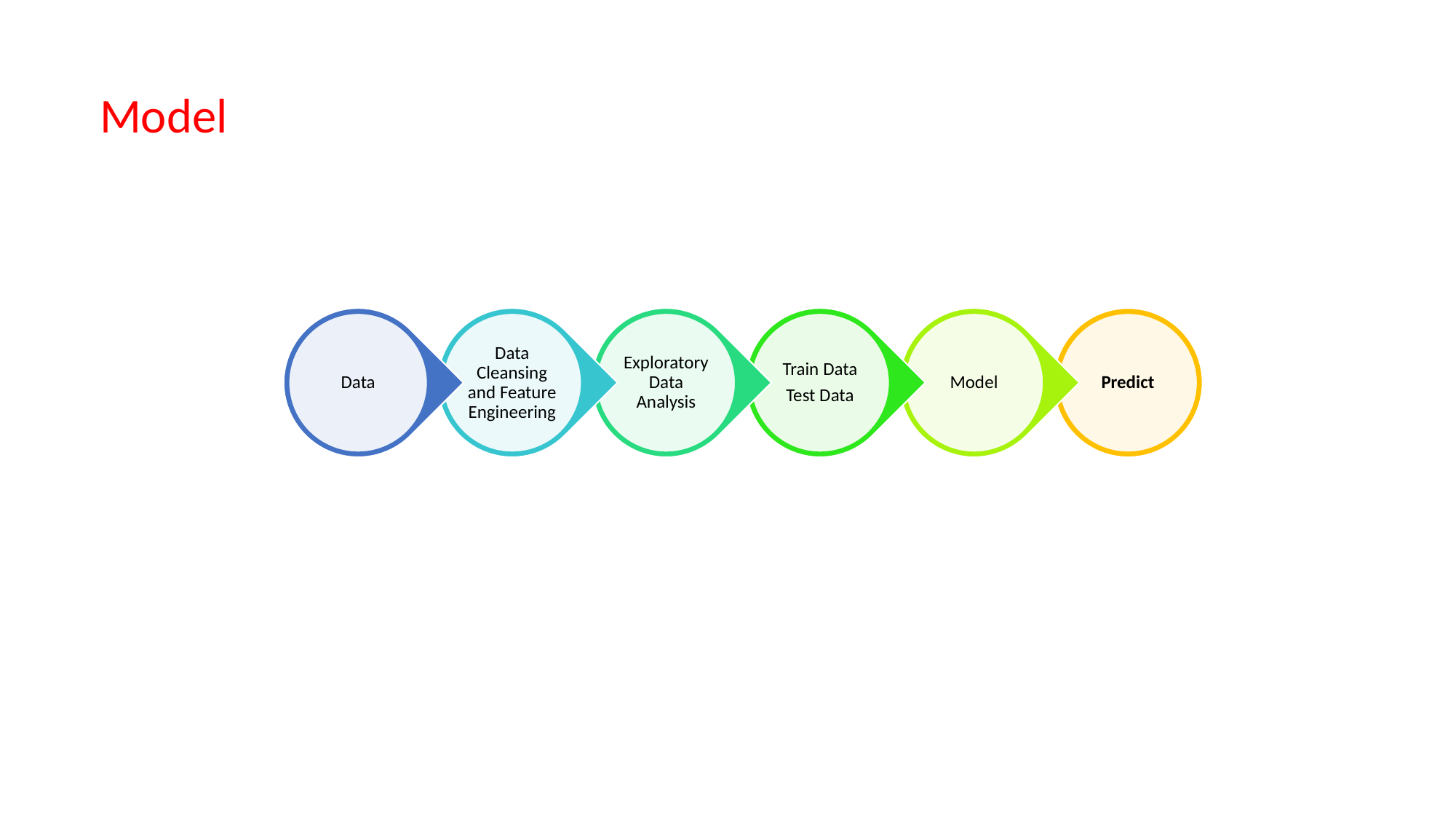

Model
Predict
Model
Train Data
Test Data

Exploratory Data Analysis
Data Cleansing and Feature Engineering
Data